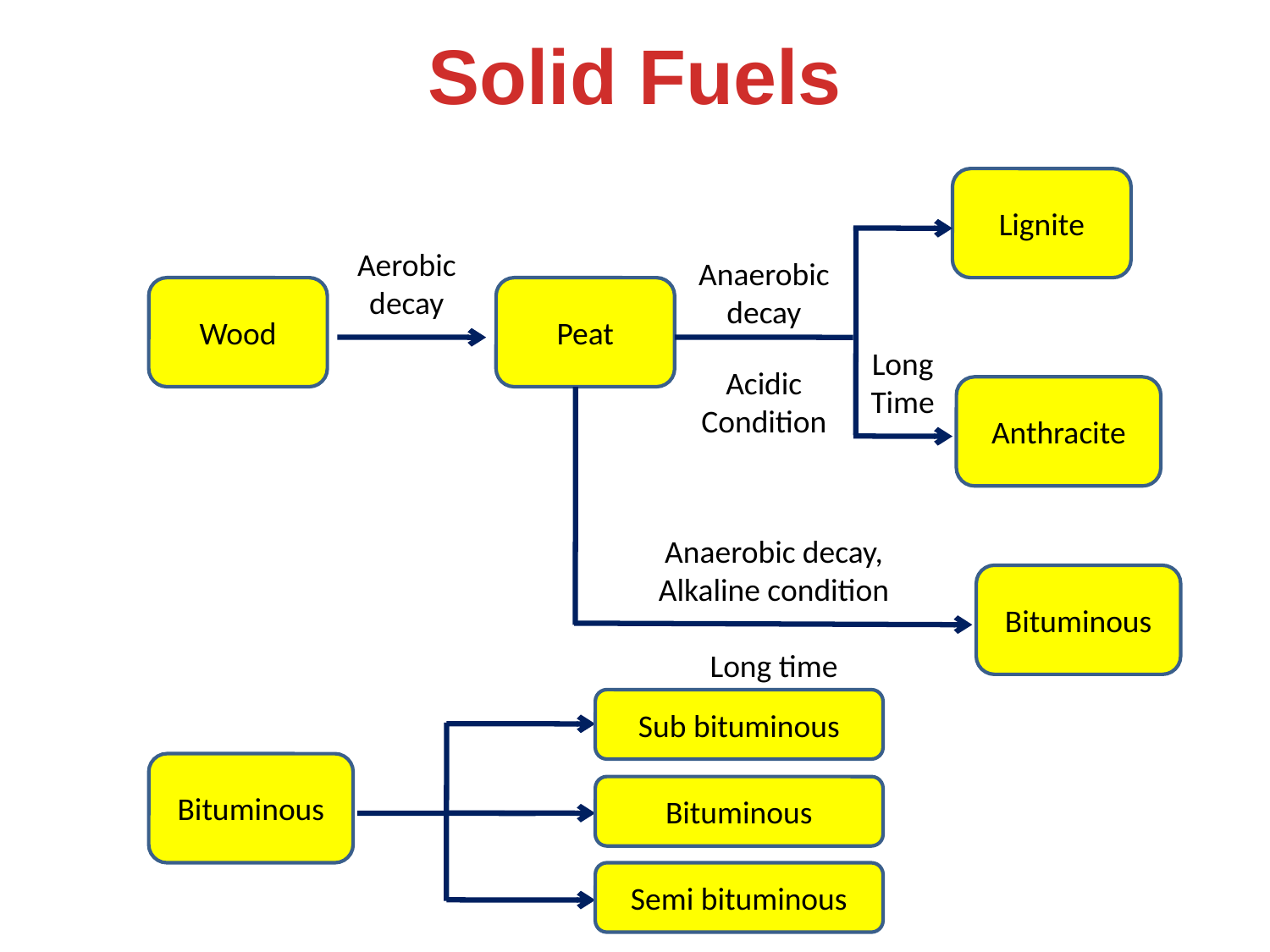

Solid Fuels
Lignite
Aerobic decay
Anaerobic decay
Wood
Peat
Long
Time
Acidic Condition
Anthracite
Anaerobic decay,
Alkaline condition

Long time
Bituminous
Sub bituminous
Bituminous
Bituminous
Semi bituminous